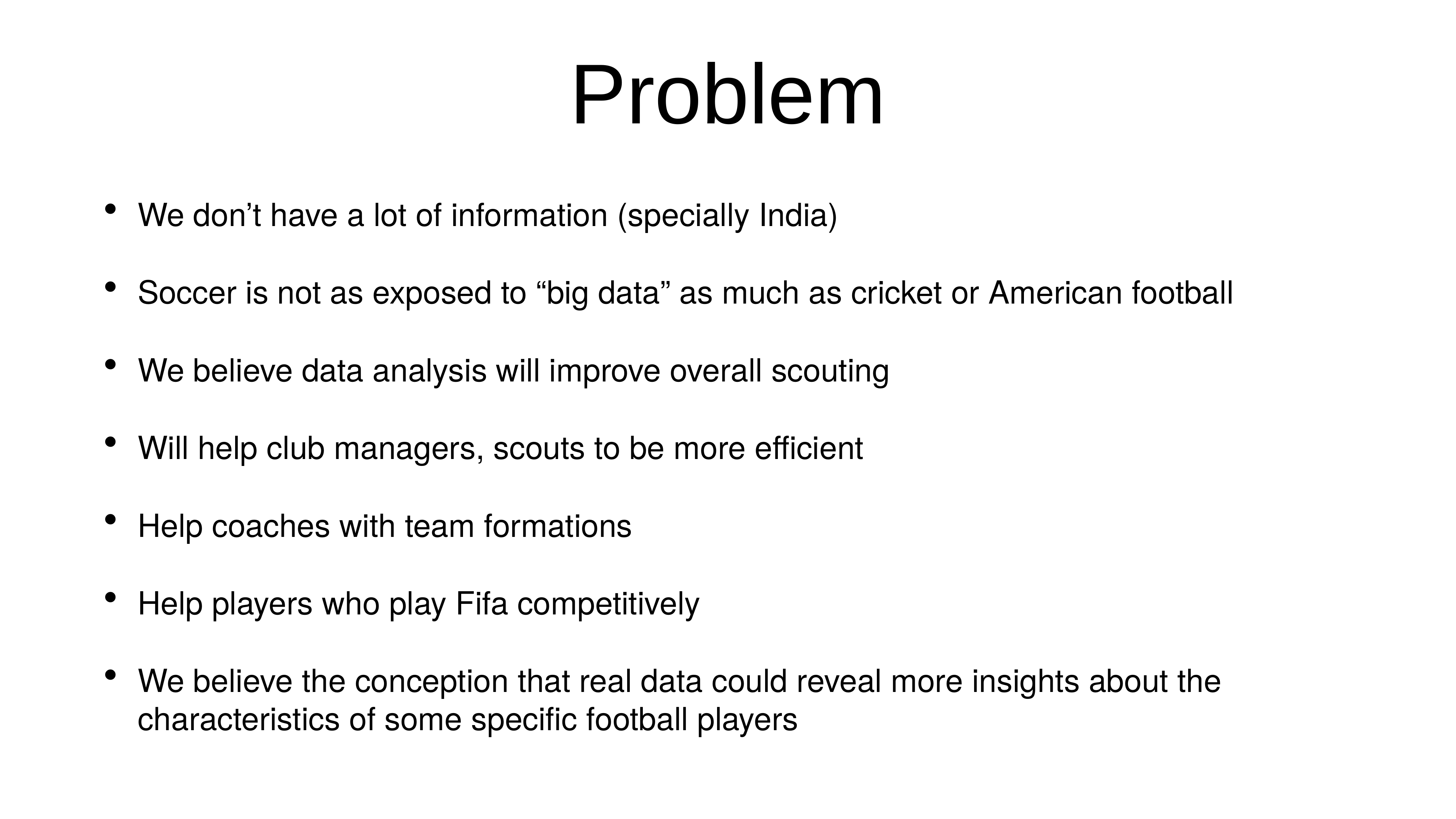

# Problem
We don’t have a lot of information (specially India)
Soccer is not as exposed to “big data” as much as cricket or American football
We believe data analysis will improve overall scouting
Will help club managers, scouts to be more efficient
Help coaches with team formations
Help players who play Fifa competitively
We believe the conception that real data could reveal more insights about the characteristics of some specific football players